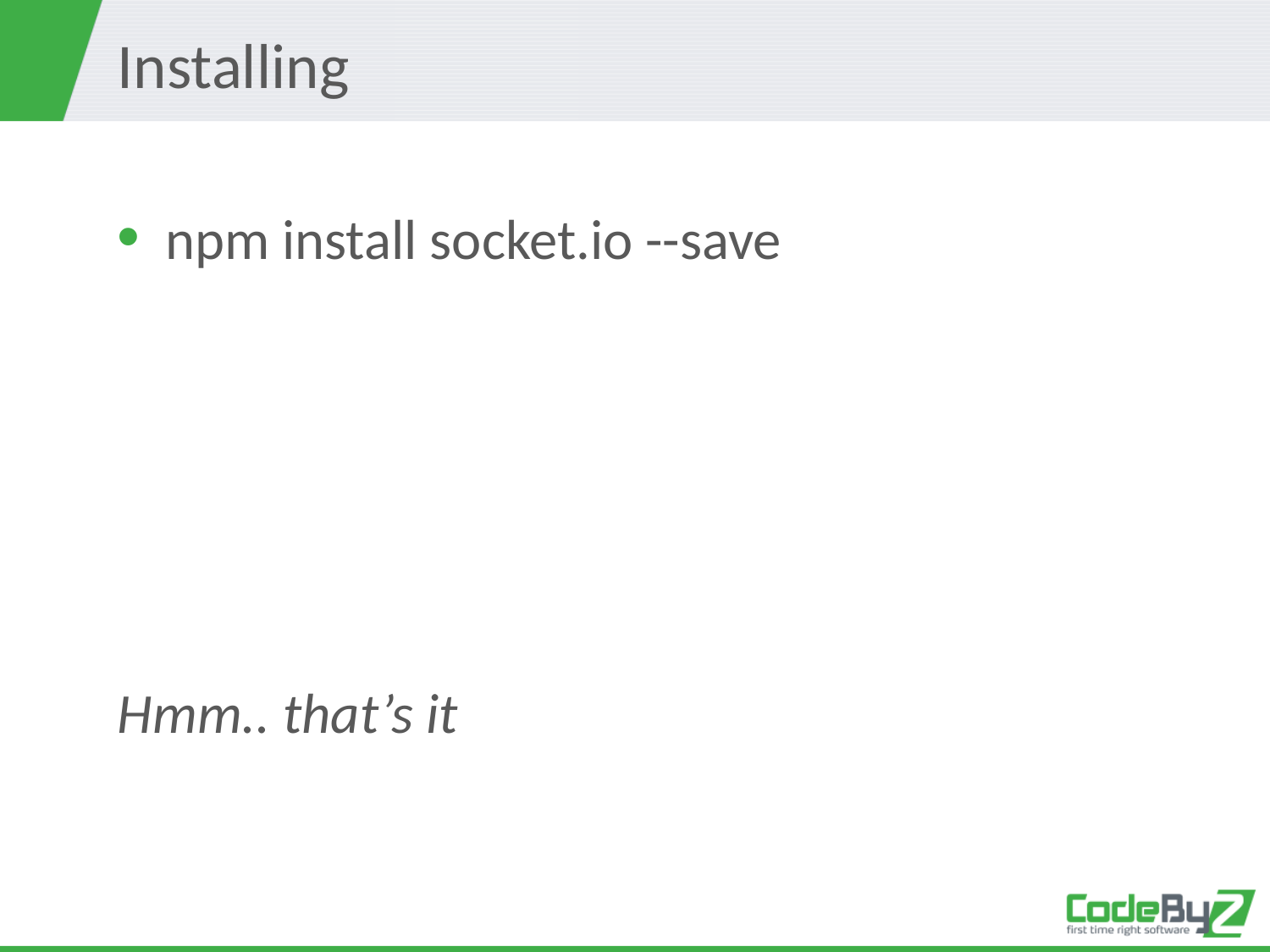

# Installing
npm install socket.io --save

Hmm.. that’s it